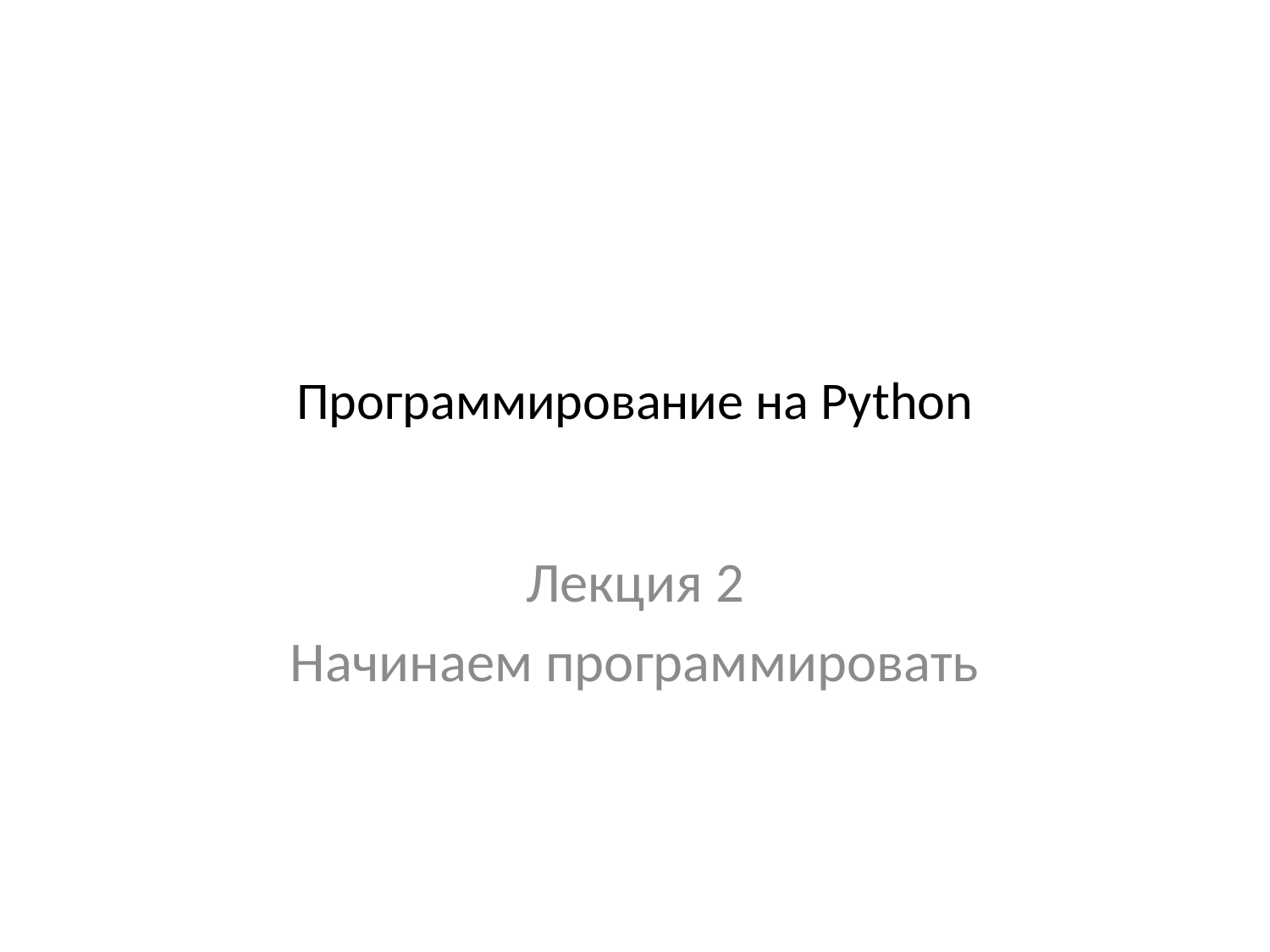

# Программирование на Python
Лекция 2
Начинаем программировать